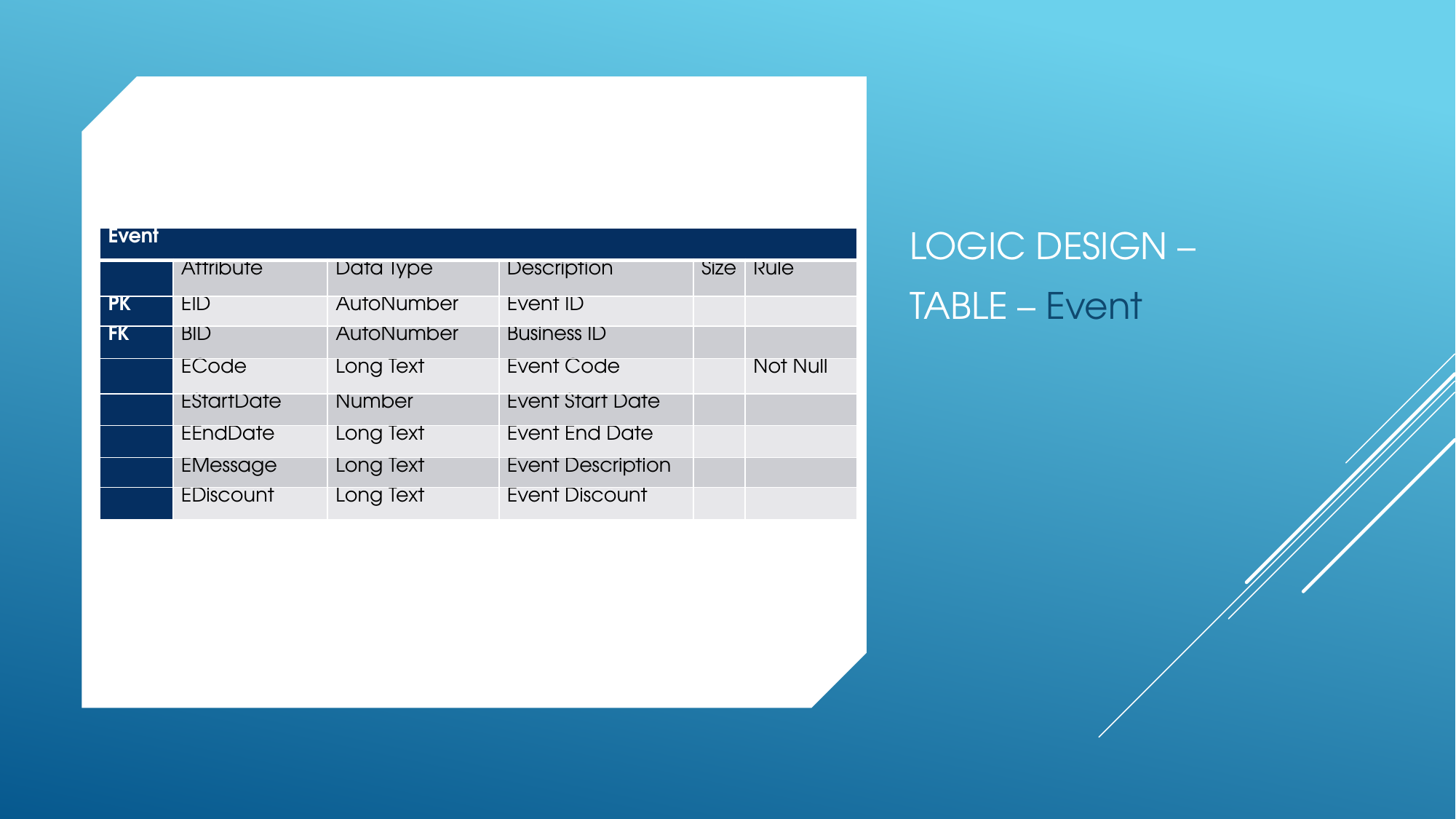

LOGIC DESIGN –
TABLE – Event
| Event |  |  |  |  |  |
| --- | --- | --- | --- | --- | --- |
|  | Attribute | Data Type | Description | Size | Rule |
| PK | EID | AutoNumber | Event ID |  |  |
| FK | BID | AutoNumber | Business ID |  |  |
|  | ECode | Long Text | Event Code |  | Not Null |
|  | EStartDate | Number | Event Start Date |  |  |
|  | EEndDate | Long Text | Event End Date |  |  |
|  | EMessage | Long Text | Event Description |  |  |
|  | EDiscount | Long Text | Event Discount |  |  |